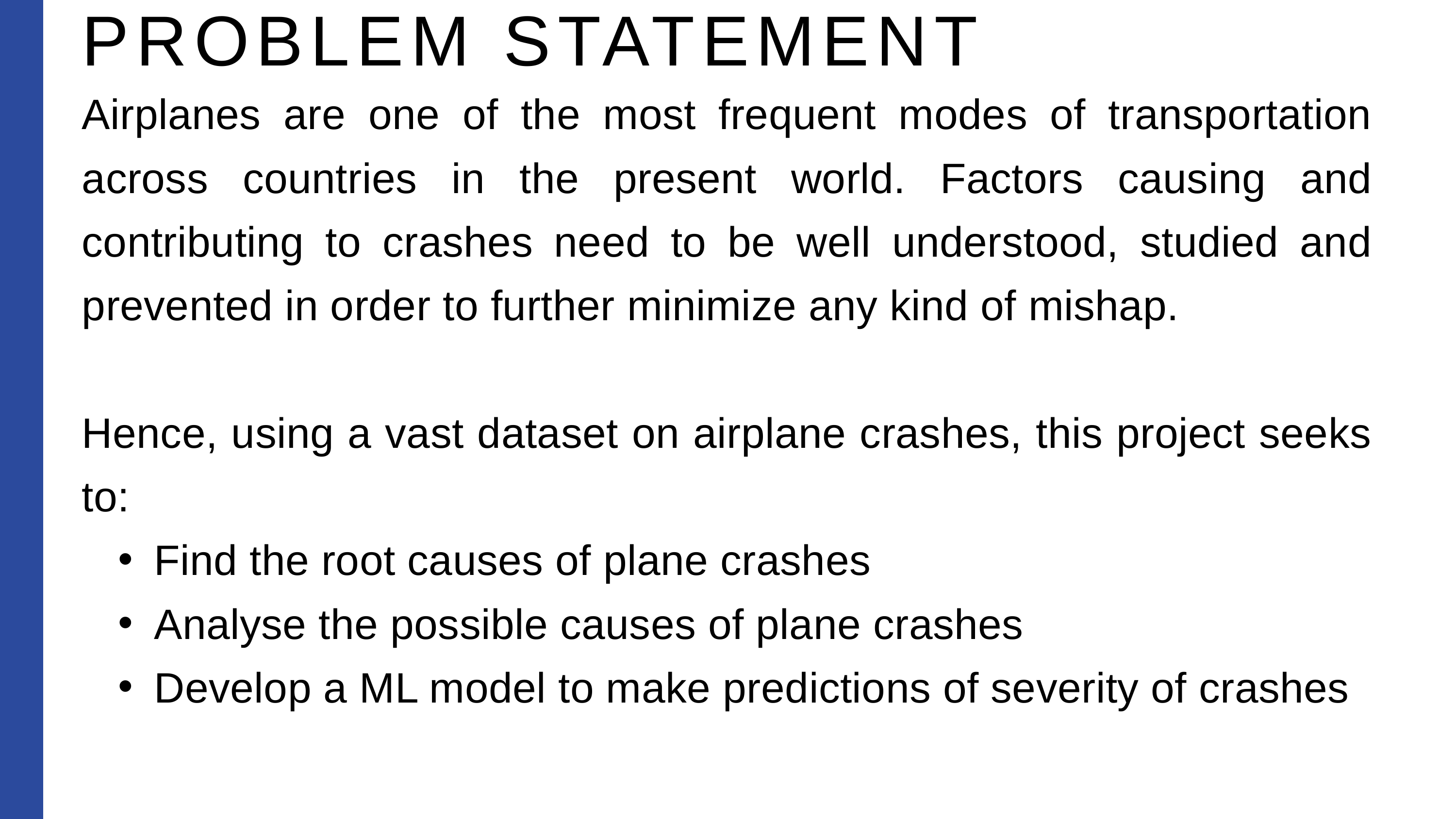

PROBLEM STATEMENT
Airplanes are one of the most frequent modes of transportation across countries in the present world. Factors causing and contributing to crashes need to be well understood, studied and prevented in order to further minimize any kind of mishap.

Hence, using a vast dataset on airplane crashes, this project seeks to:
Find the root causes of plane crashes
Analyse the possible causes of plane crashes
Develop a ML model to make predictions of severity of crashes